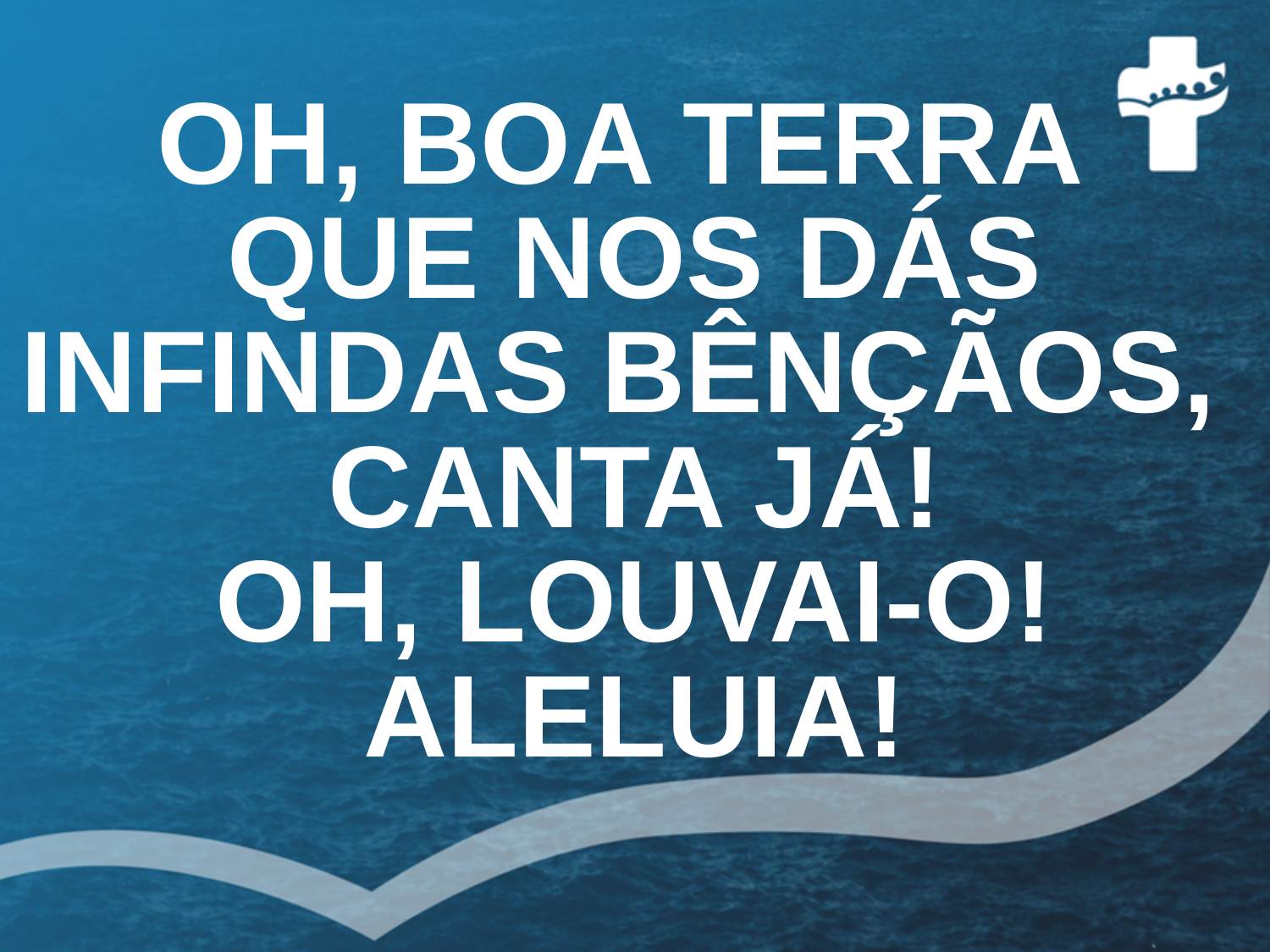

OH, BOA TERRA
QUE NOS DÁS
INFINDAS BÊNÇÃOS,
CANTA JÁ!
OH, LOUVAI-O! ALELUIA!